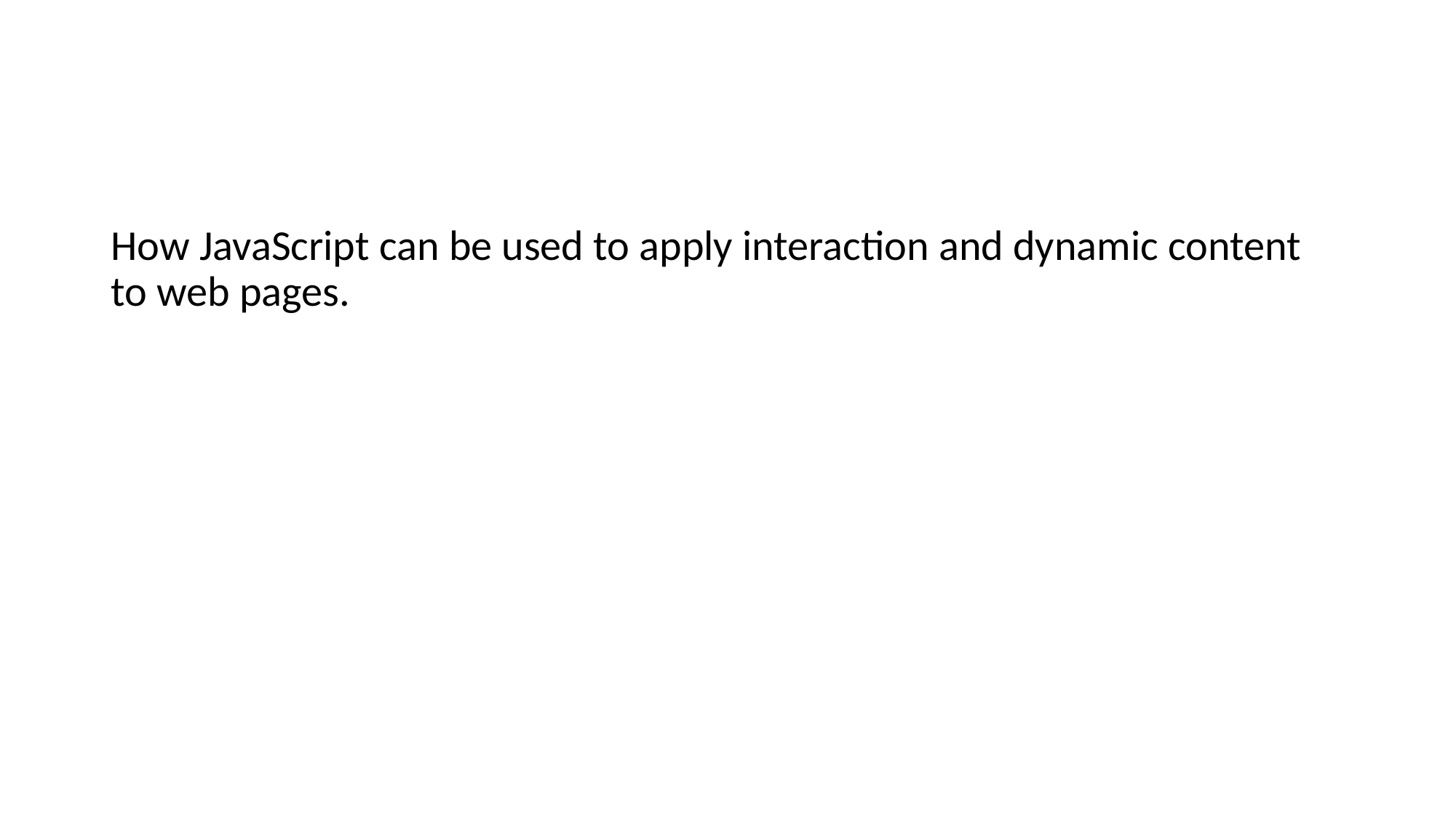

#
How JavaScript can be used to apply interaction and dynamic content to web pages.